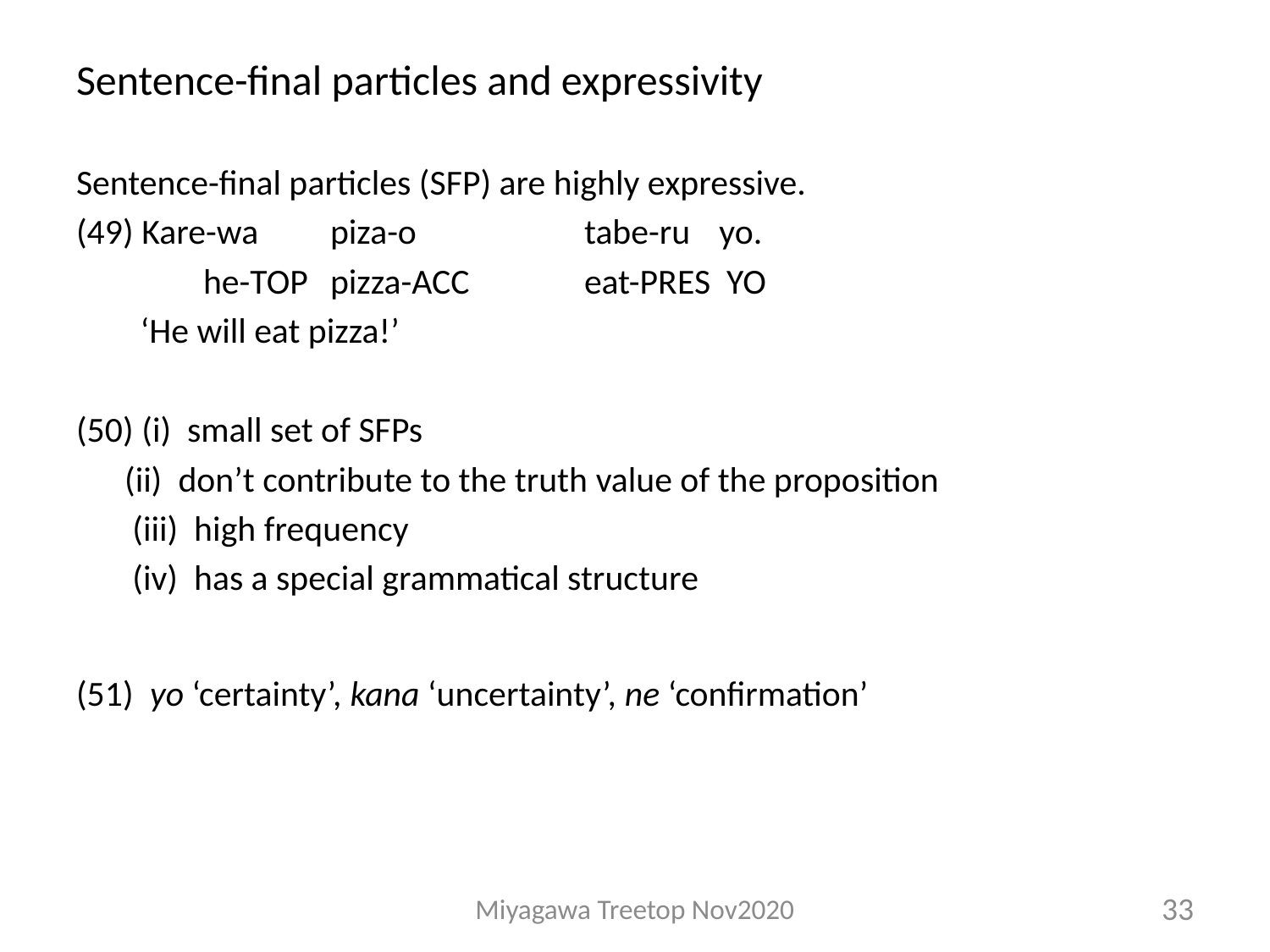

# Sentence-final particles and expressivity
Sentence-final particles (SFP) are highly expressive.
(49) Kare-wa 	piza-o 		tabe-ru	 yo.
	he-TOP	pizza-ACC 	eat-PRES  YO
        ‘He will eat pizza!’

(50) (i)  small set of SFPs
      (ii)  don’t contribute to the truth value of the proposition
       (iii)  high frequency
       (iv)  has a special grammatical structure

(51)  yo ‘certainty’, kana ‘uncertainty’, ne ‘confirmation’
Miyagawa Treetop Nov2020
33